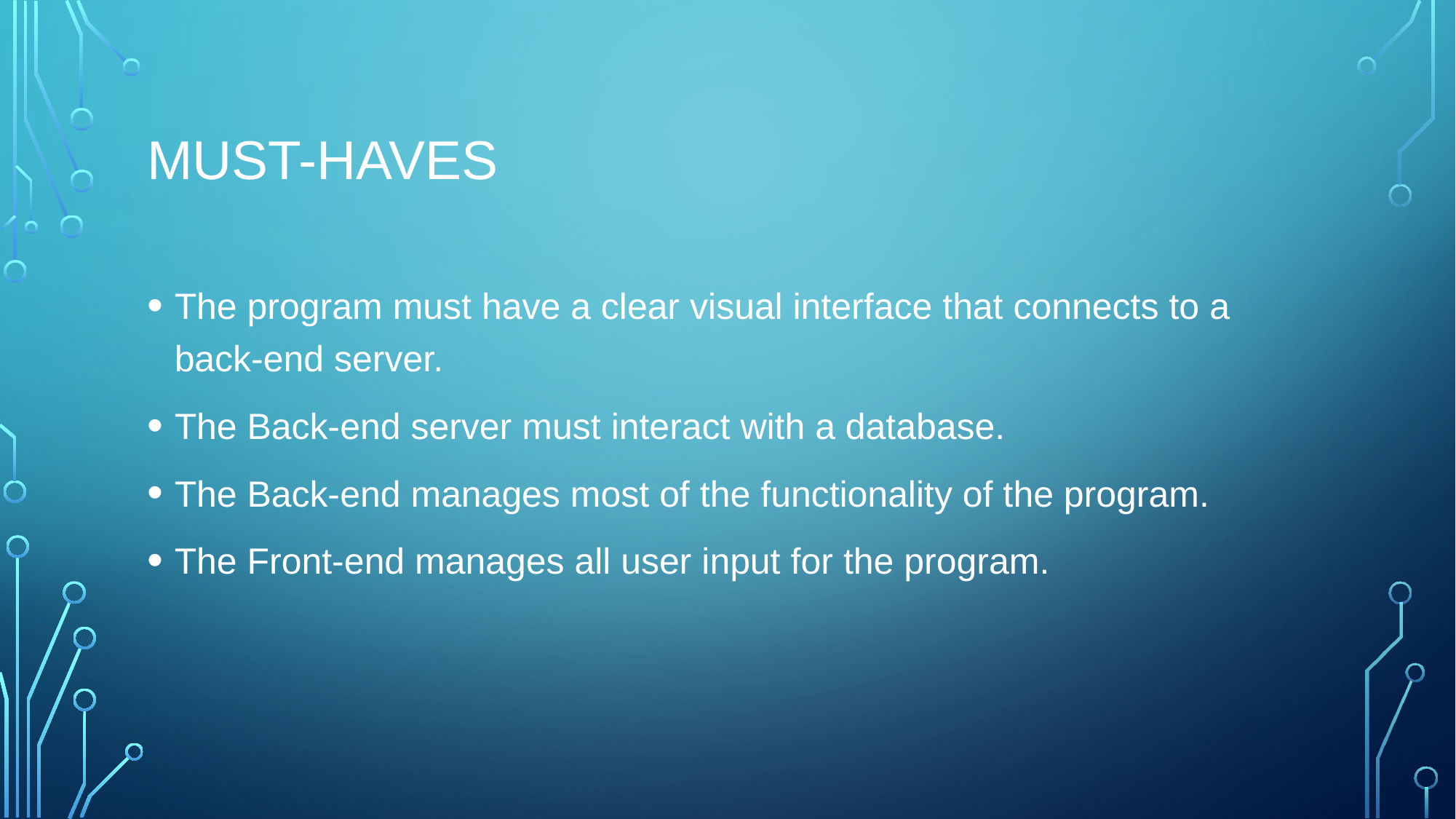

# Must-haves
The program must have a clear visual interface that connects to a back-end server.
The Back-end server must interact with a database.
The Back-end manages most of the functionality of the program.
The Front-end manages all user input for the program.